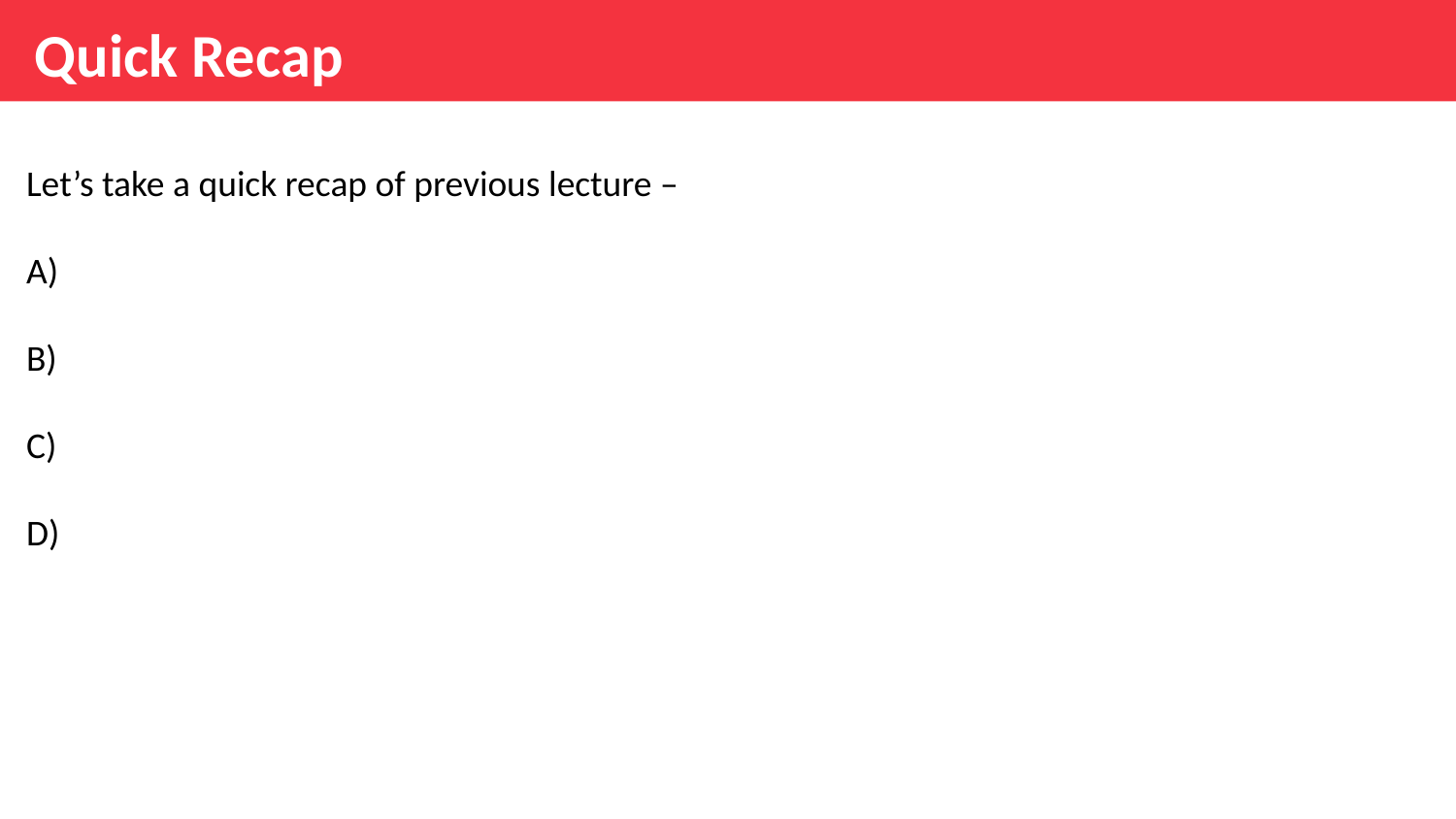

Quick Recap

Let’s take a quick recap of previous lecture –
A)
B)
C)
D)